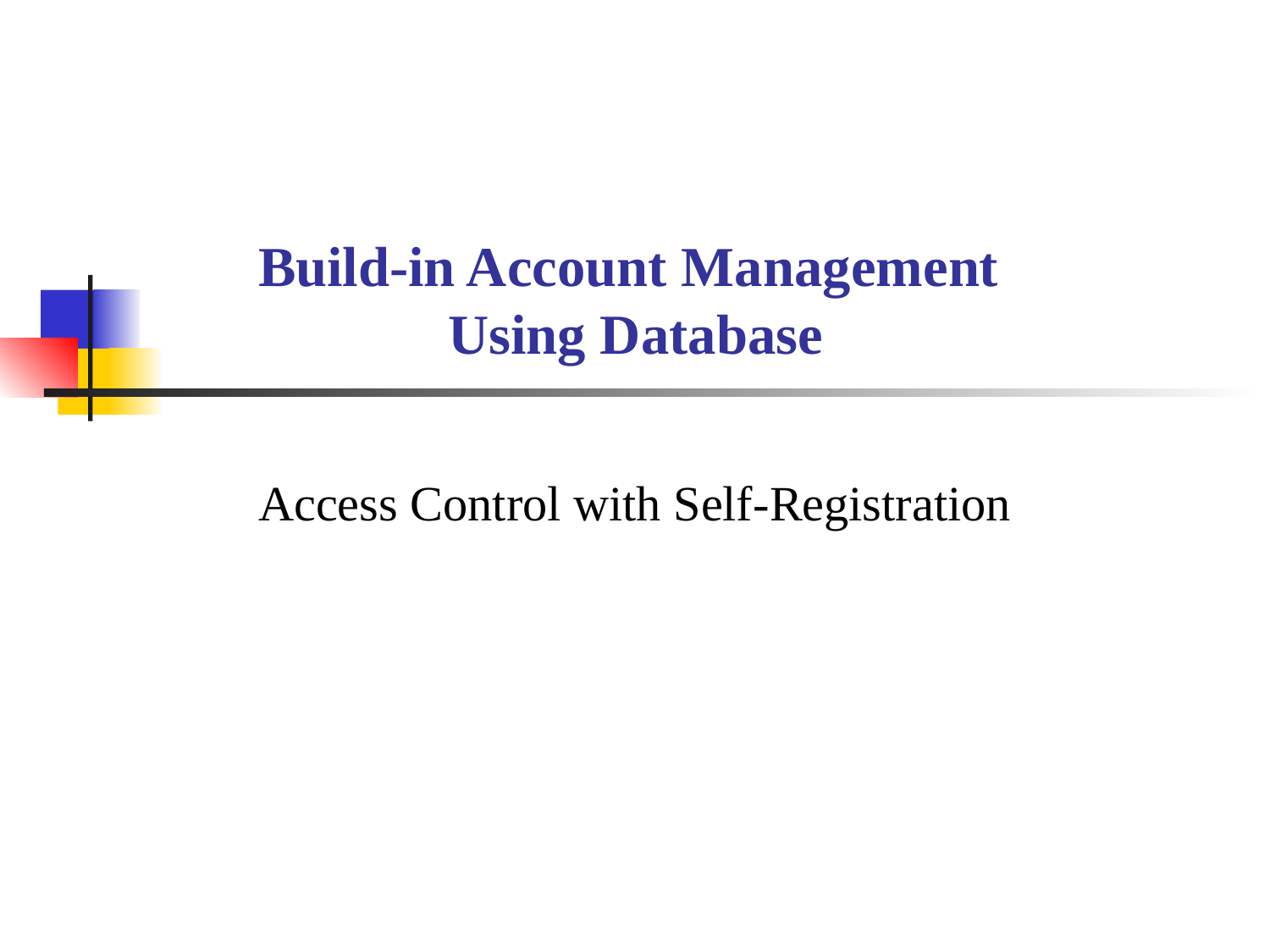

# Build-in Account Management Using Database
Access Control with Self-Registration